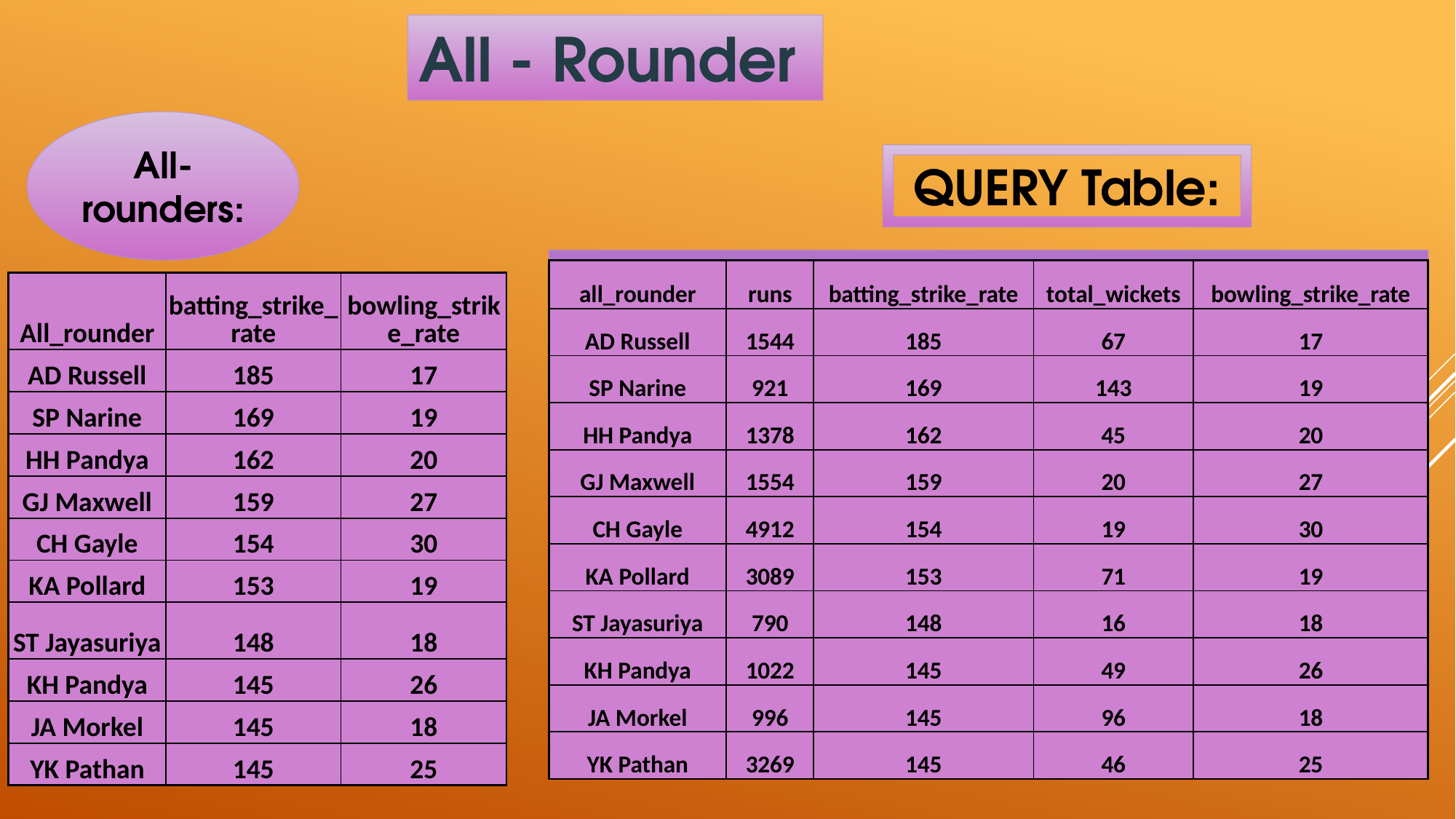

All - Rounder
All-rounders:
QUERY Table:

| all\_rounder | runs | batting\_strike\_rate | total\_wickets | bowling\_strike\_rate |
| --- | --- | --- | --- | --- |
| AD Russell | 1544 | 185 | 67 | 17 |
| SP Narine | 921 | 169 | 143 | 19 |
| HH Pandya | 1378 | 162 | 45 | 20 |
| GJ Maxwell | 1554 | 159 | 20 | 27 |
| CH Gayle | 4912 | 154 | 19 | 30 |
| KA Pollard | 3089 | 153 | 71 | 19 |
| ST Jayasuriya | 790 | 148 | 16 | 18 |
| KH Pandya | 1022 | 145 | 49 | 26 |
| JA Morkel | 996 | 145 | 96 | 18 |
| YK Pathan | 3269 | 145 | 46 | 25 |
| All\_rounder | batting\_strike\_rate | bowling\_strike\_rate |
| --- | --- | --- |
| AD Russell | 185 | 17 |
| SP Narine | 169 | 19 |
| HH Pandya | 162 | 20 |
| GJ Maxwell | 159 | 27 |
| CH Gayle | 154 | 30 |
| KA Pollard | 153 | 19 |
| ST Jayasuriya | 148 | 18 |
| KH Pandya | 145 | 26 |
| JA Morkel | 145 | 18 |
| YK Pathan | 145 | 25 |